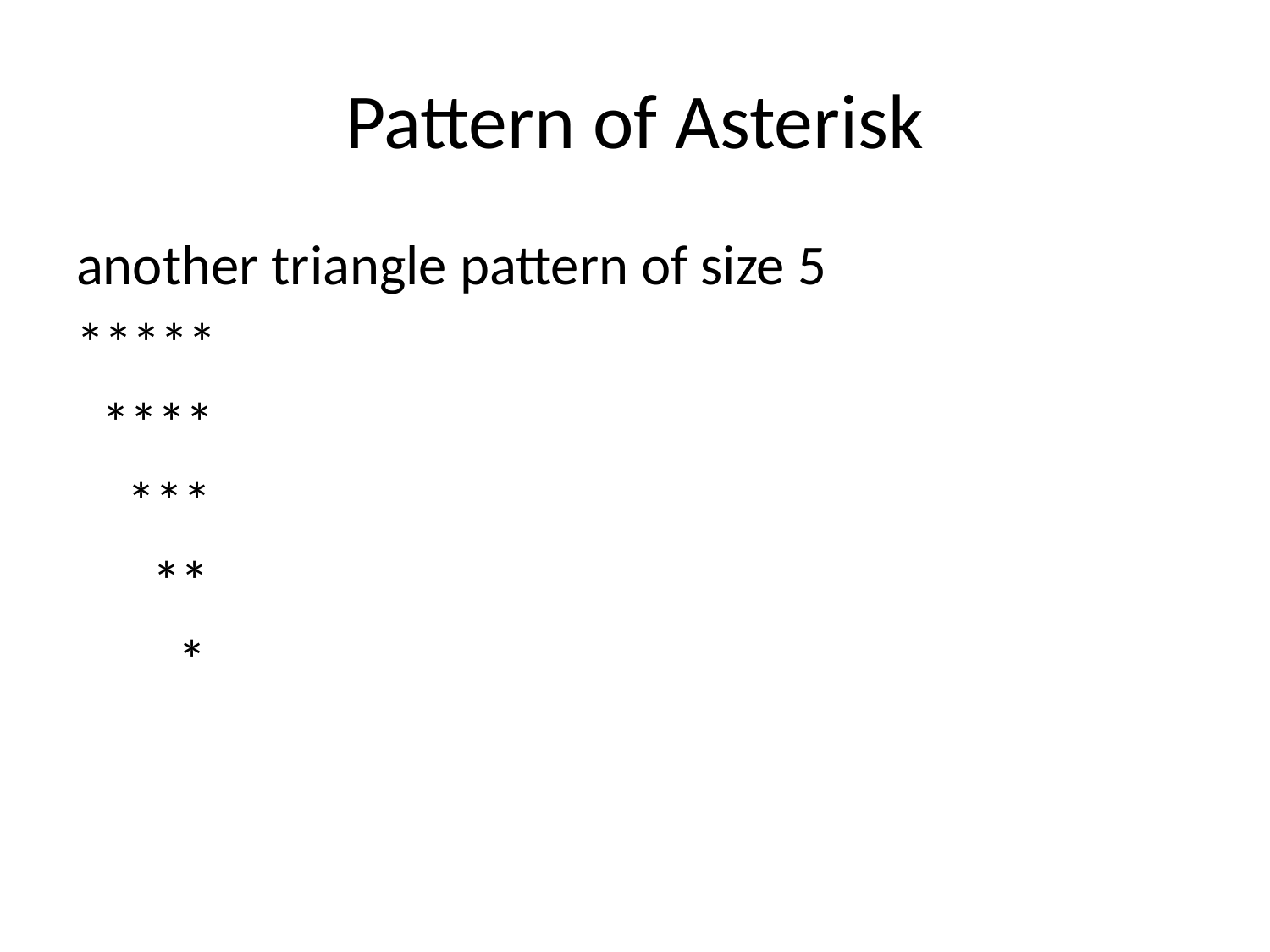

# Pattern of Asterisk
another triangle pattern of size 5
*****
  ****
    ***
      **
        *